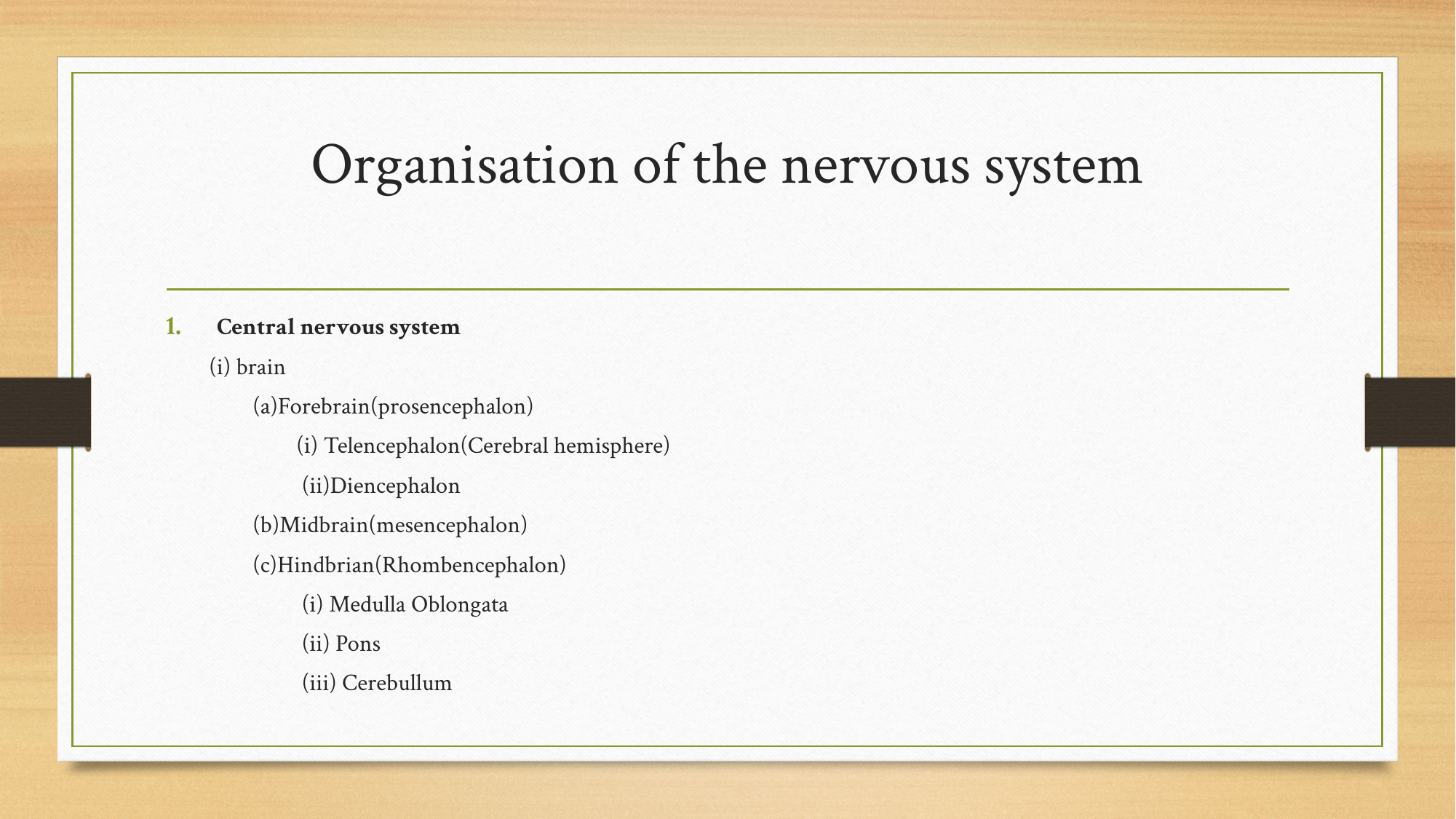

# Organisation of the nervous system
Central nervous system
        (i) brain
                (a)Forebrain(prosencephalon)
                        (i) Telencephalon(Cerebral hemisphere)
                         (ii)Diencephalon
                (b)Midbrain(mesencephalon)
                (c)Hindbrian(Rhombencephalon)
                         (i) Medulla Oblongata
                         (ii) Pons
                         (iii) Cerebullum